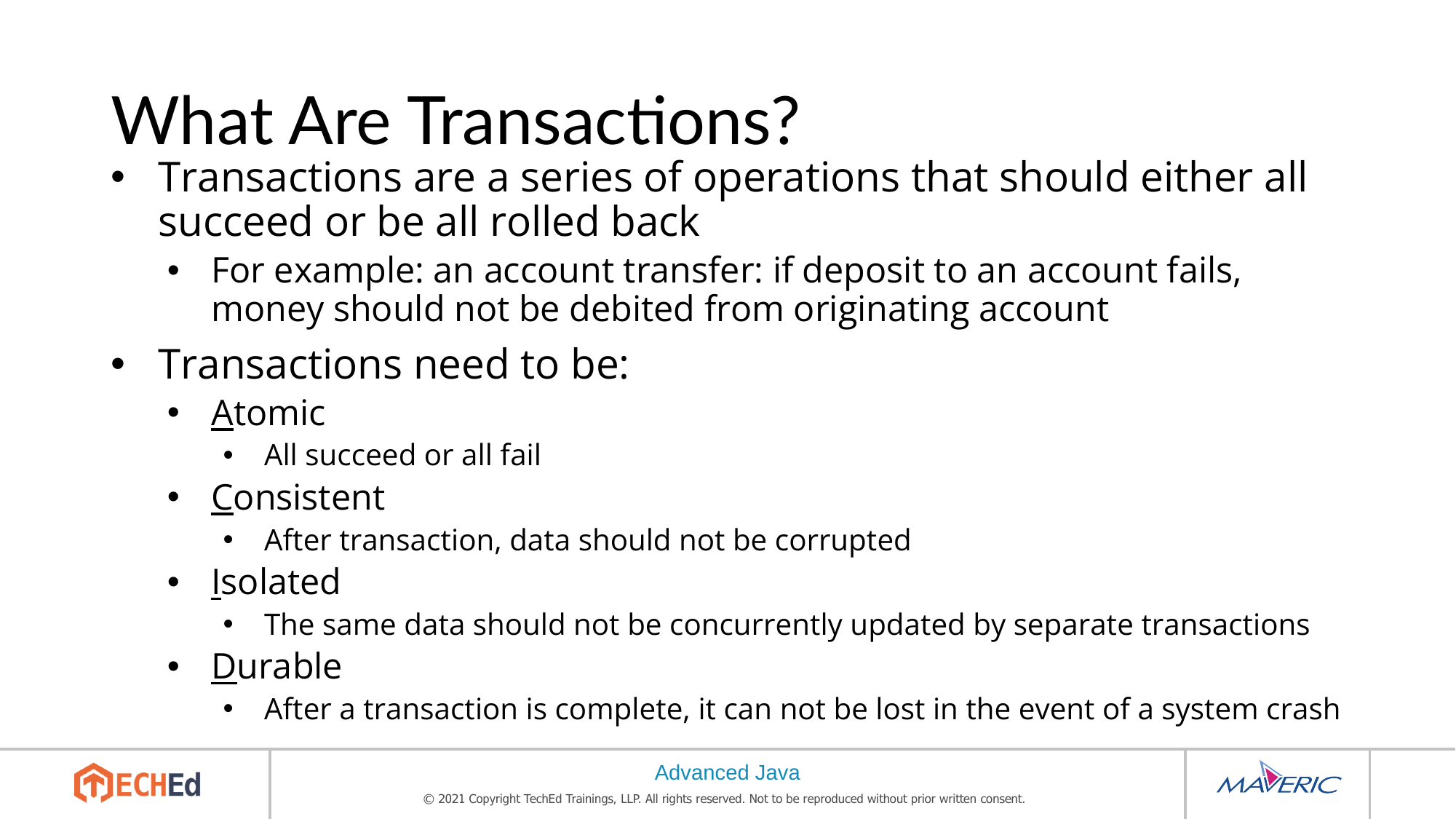

# What Are Transactions?
Transactions are a series of operations that should either all succeed or be all rolled back
For example: an account transfer: if deposit to an account fails, money should not be debited from originating account
Transactions need to be:
Atomic
All succeed or all fail
Consistent
After transaction, data should not be corrupted
Isolated
The same data should not be concurrently updated by separate transactions
Durable
After a transaction is complete, it can not be lost in the event of a system crash